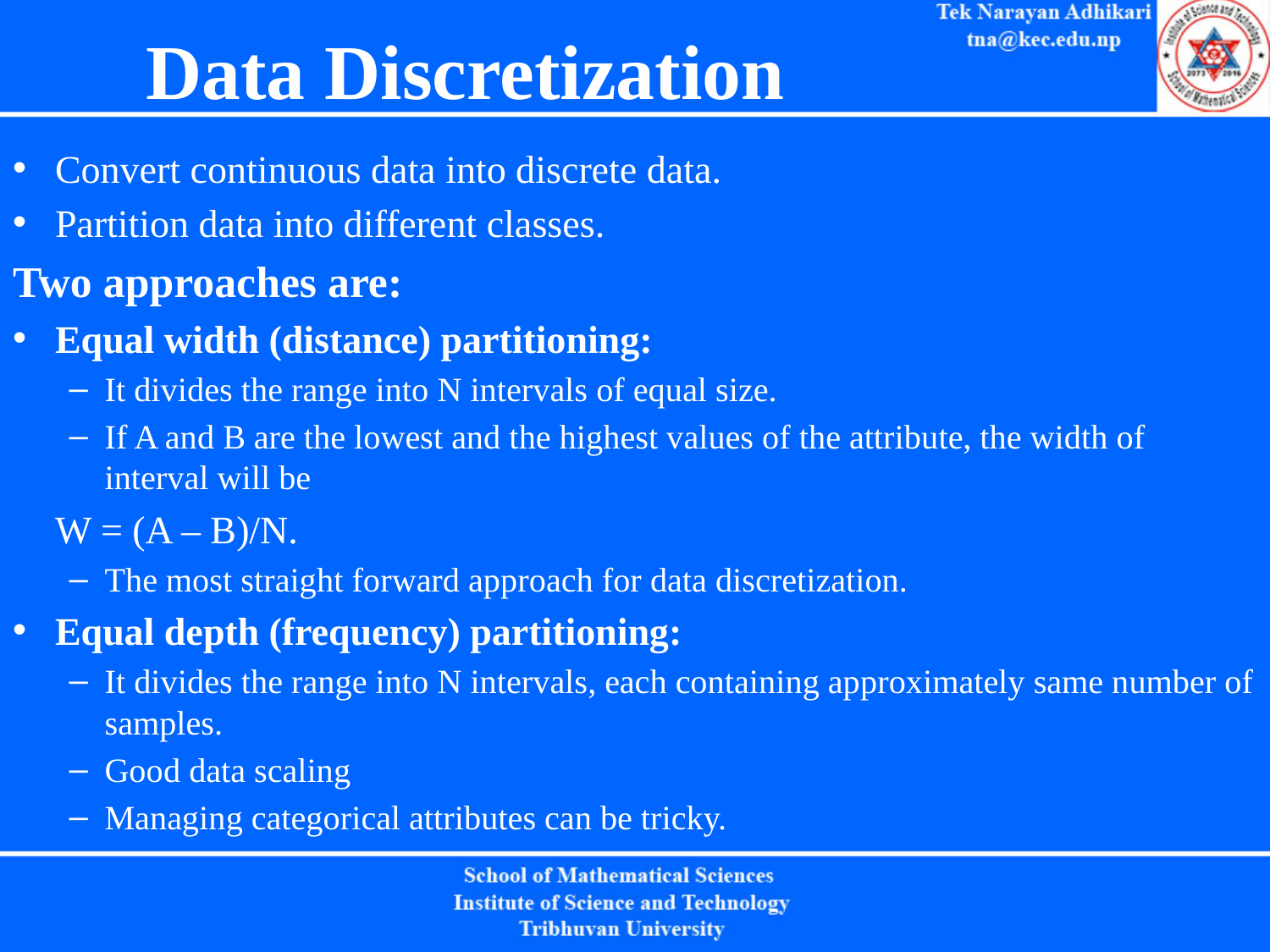

# Data Discretization
Convert continuous data into discrete data.
Partition data into different classes.
Two approaches are:
Equal width (distance) partitioning:
It divides the range into N intervals of equal size.
If A and B are the lowest and the highest values of the attribute, the width of interval will be
		W = (A – B)/N.
The most straight forward approach for data discretization.
Equal depth (frequency) partitioning:
It divides the range into N intervals, each containing approximately same number of samples.
Good data scaling
Managing categorical attributes can be tricky.